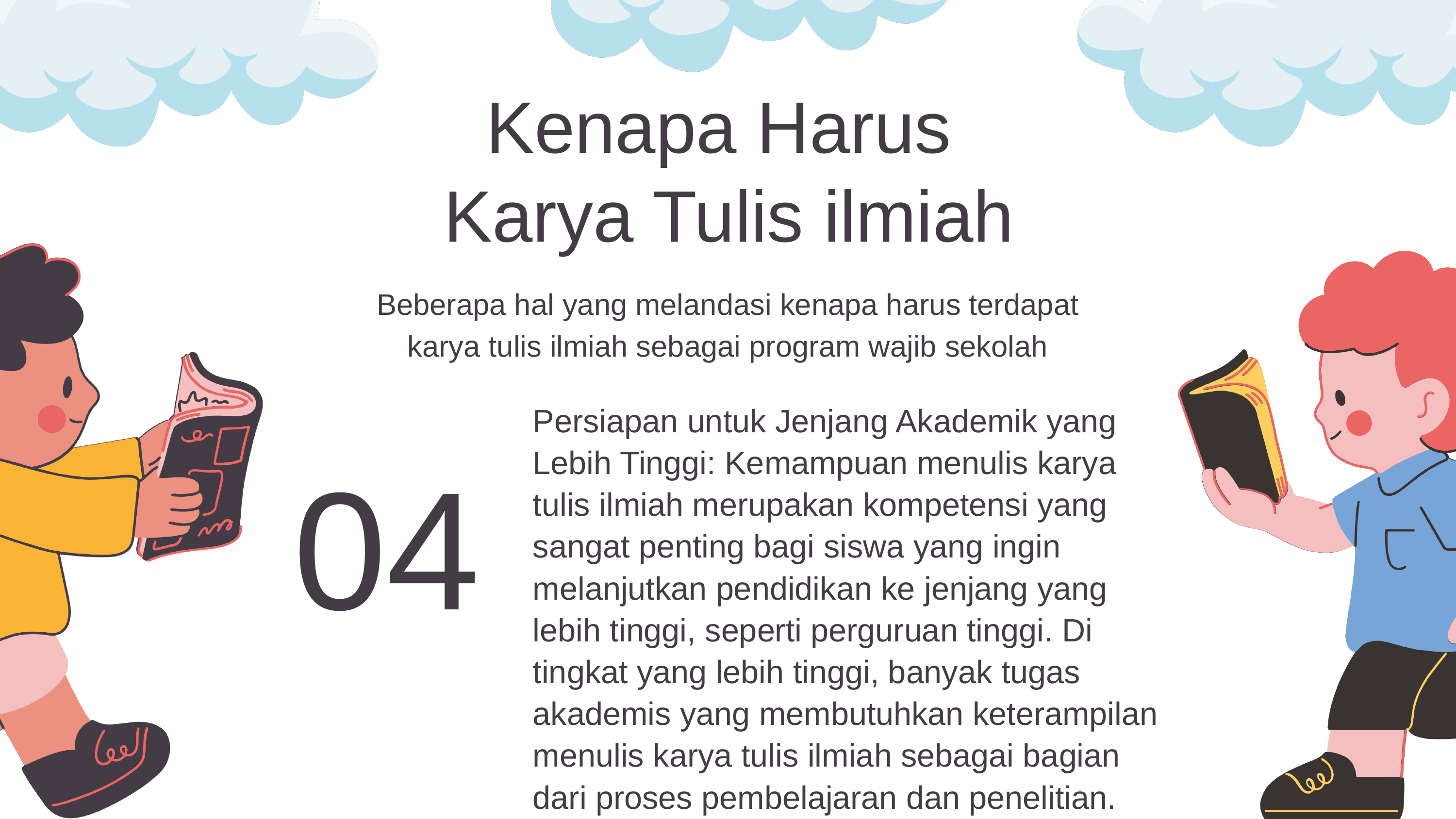

Kenapa Harus
Karya Tulis ilmiah

Beberapa hal yang melandasi kenapa harus terdapat karya tulis ilmiah sebagai program wajib sekolah
Persiapan untuk Jenjang Akademik yang Lebih Tinggi: Kemampuan menulis karya tulis ilmiah merupakan kompetensi yang sangat penting bagi siswa yang ingin melanjutkan pendidikan ke jenjang yang lebih tinggi, seperti perguruan tinggi. Di tingkat yang lebih tinggi, banyak tugas akademis yang membutuhkan keterampilan menulis karya tulis ilmiah sebagai bagian dari proses pembelajaran dan penelitian.
04